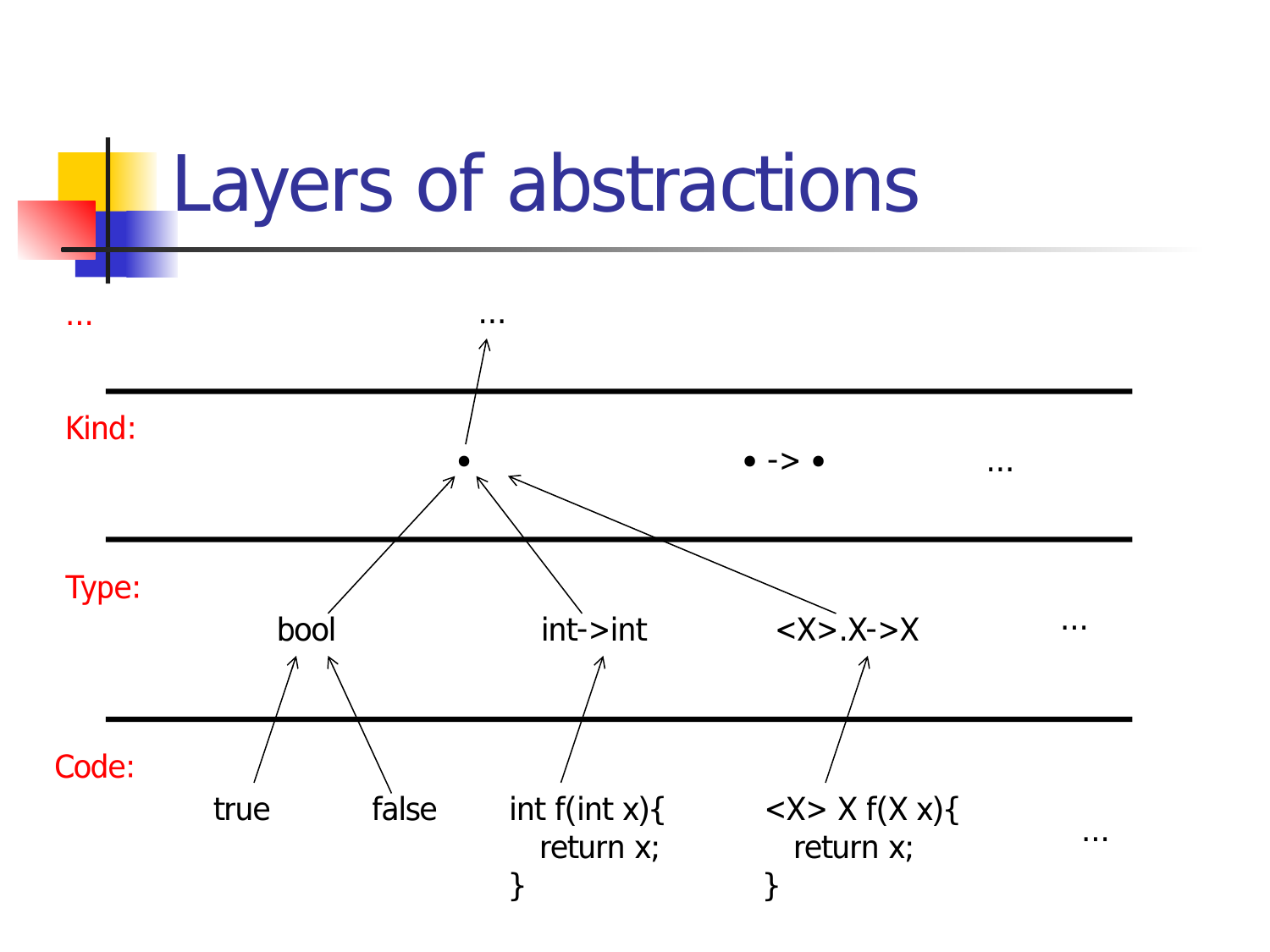

# Layers of abstractions
...
...

Kind:
•
• -> •
...

Type:
...
bool
int->int
<X>.X->X

Code:
true
false
int f(int x){
   return x;
}
<X> X f(X x){
   return x;
}
...